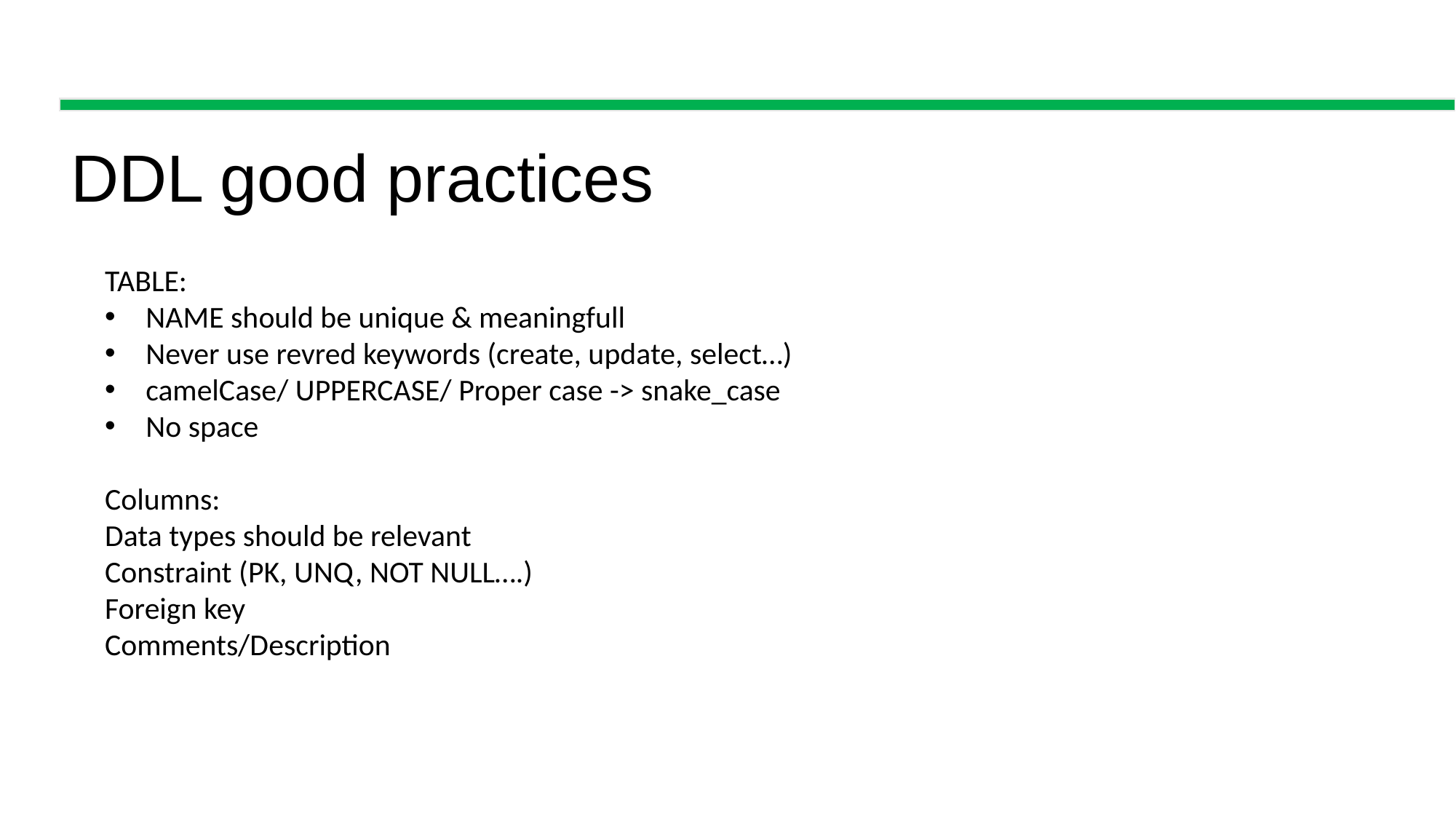

# DDL good practices
TABLE:
NAME should be unique & meaningfull
Never use revred keywords (create, update, select…)
camelCase/ UPPERCASE/ Proper case -> snake_case
No space

Columns:
Data types should be relevant
Constraint (PK, UNQ, NOT NULL….)
Foreign key
Comments/Description